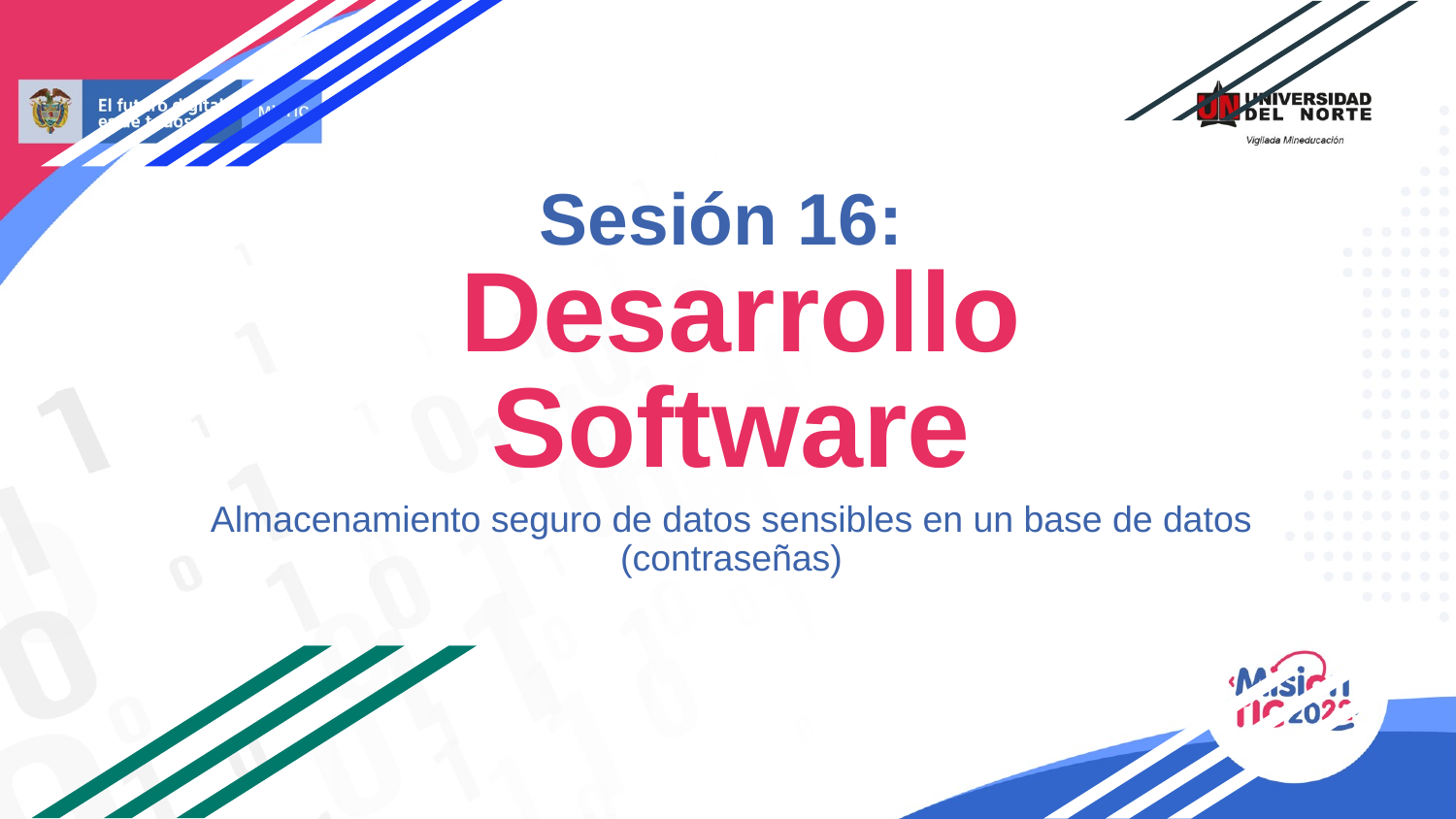

# Sesión 16:
 Desarrollo Software
Almacenamiento seguro de datos sensibles en un base de datos (contraseñas)